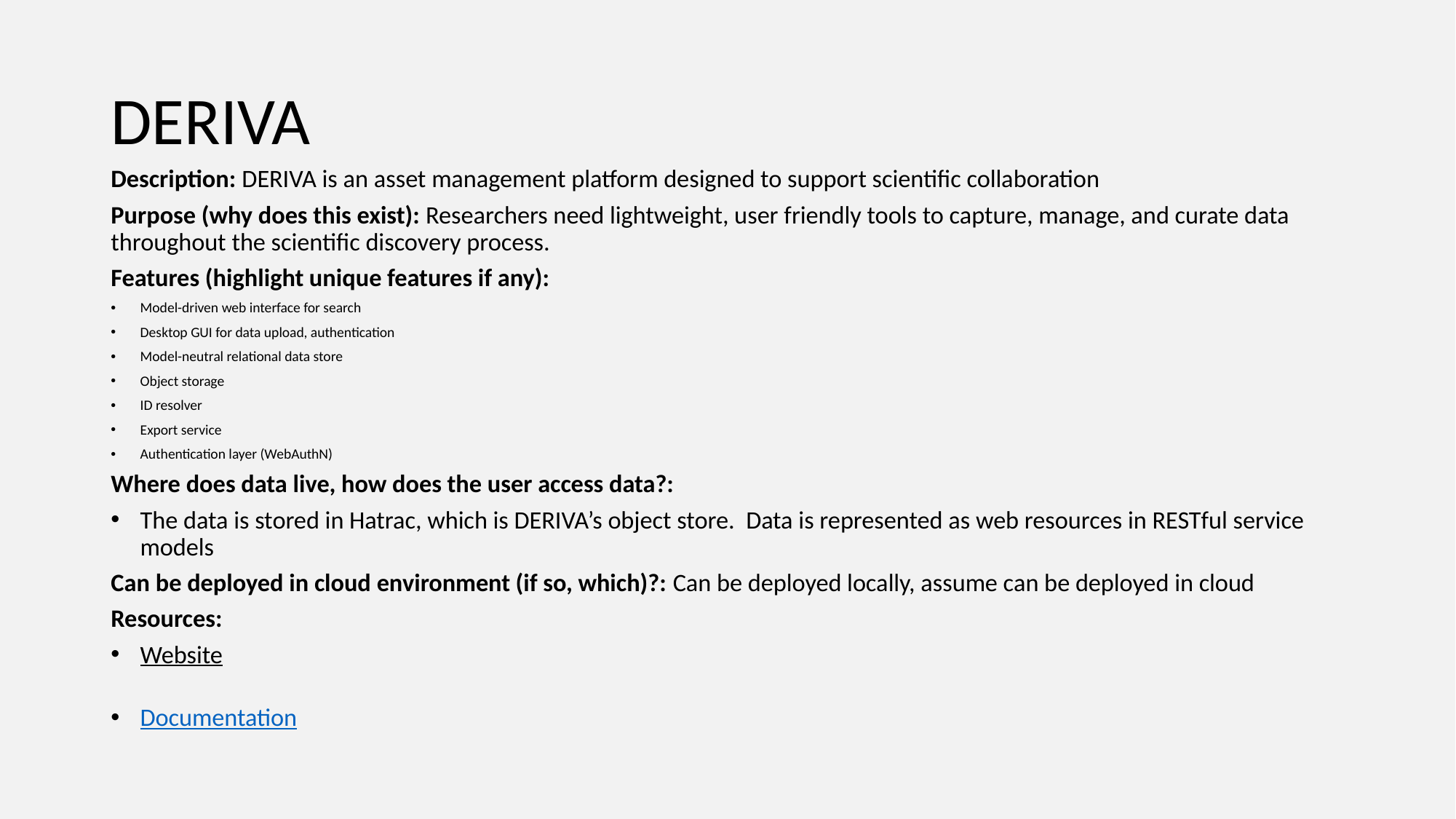

# DERIVA
Description: DERIVA is an asset management platform designed to support scientific collaboration
Purpose (why does this exist): Researchers need lightweight, user friendly tools to capture, manage, and curate data throughout the scientific discovery process.
Features (highlight unique features if any):
Model-driven web interface for search
Desktop GUI for data upload, authentication
Model-neutral relational data store
Object storage
ID resolver
Export service
Authentication layer (WebAuthN)
Where does data live, how does the user access data?:
The data is stored in Hatrac, which is DERIVA’s object store.  Data is represented as web resources in RESTful service models
Can be deployed in cloud environment (if so, which)?: Can be deployed locally, assume can be deployed in cloud
Resources:
Website
Documentation